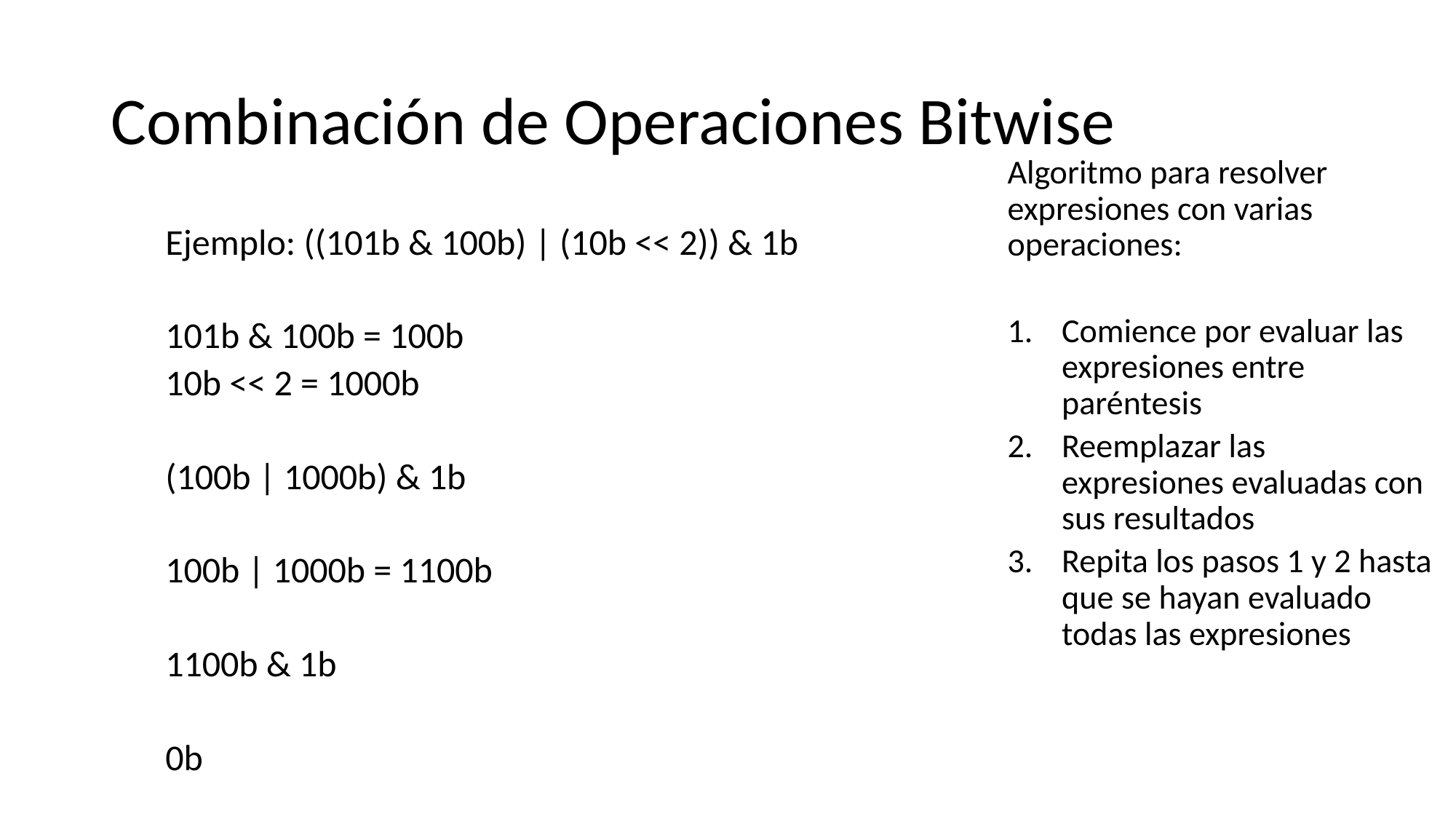

# Combinación de Operaciones Bitwise
Algoritmo para resolver expresiones con varias operaciones:

Comience por evaluar las expresiones entre paréntesis
Reemplazar las expresiones evaluadas con sus resultados
Repita los pasos 1 y 2 hasta que se hayan evaluado todas las expresiones

Ejemplo: ((101b & 100b) | (10b << 2)) & 1b

101b & 100b = 100b
10b << 2 = 1000b

(100b | 1000b) & 1b

100b | 1000b = 1100b

1100b & 1b

0b